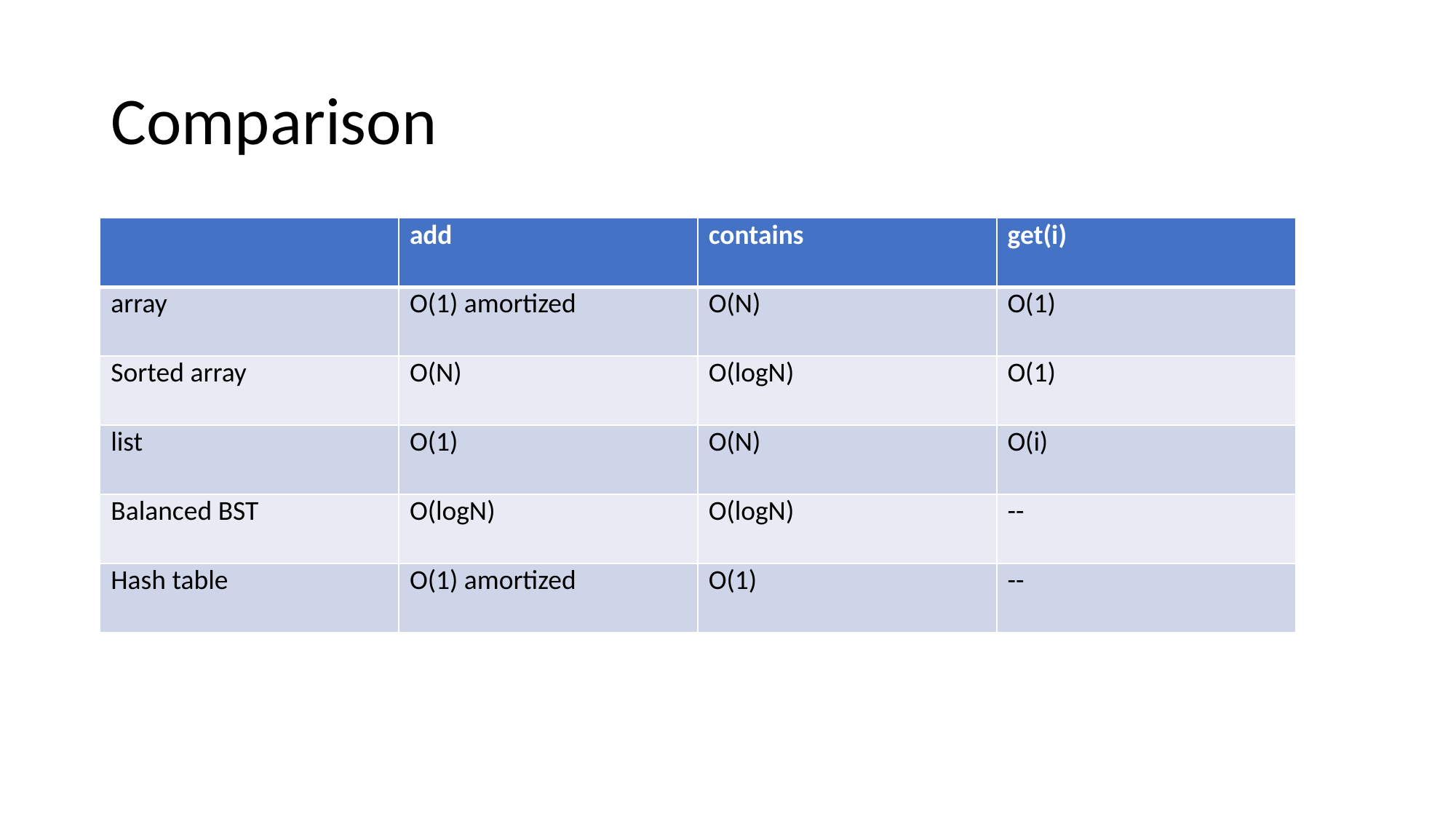

# Comparison
|  | add | contains | get(i) |
| --- | --- | --- | --- |
| array | O(1) amortized | O(N) | O(1) |
| Sorted array | O(N) | O(logN) | O(1) |
| list | O(1) | O(N) | O(i) |
| Balanced BST | O(logN) | O(logN) | -- |
| Hash table | O(1) amortized | O(1) | -- |